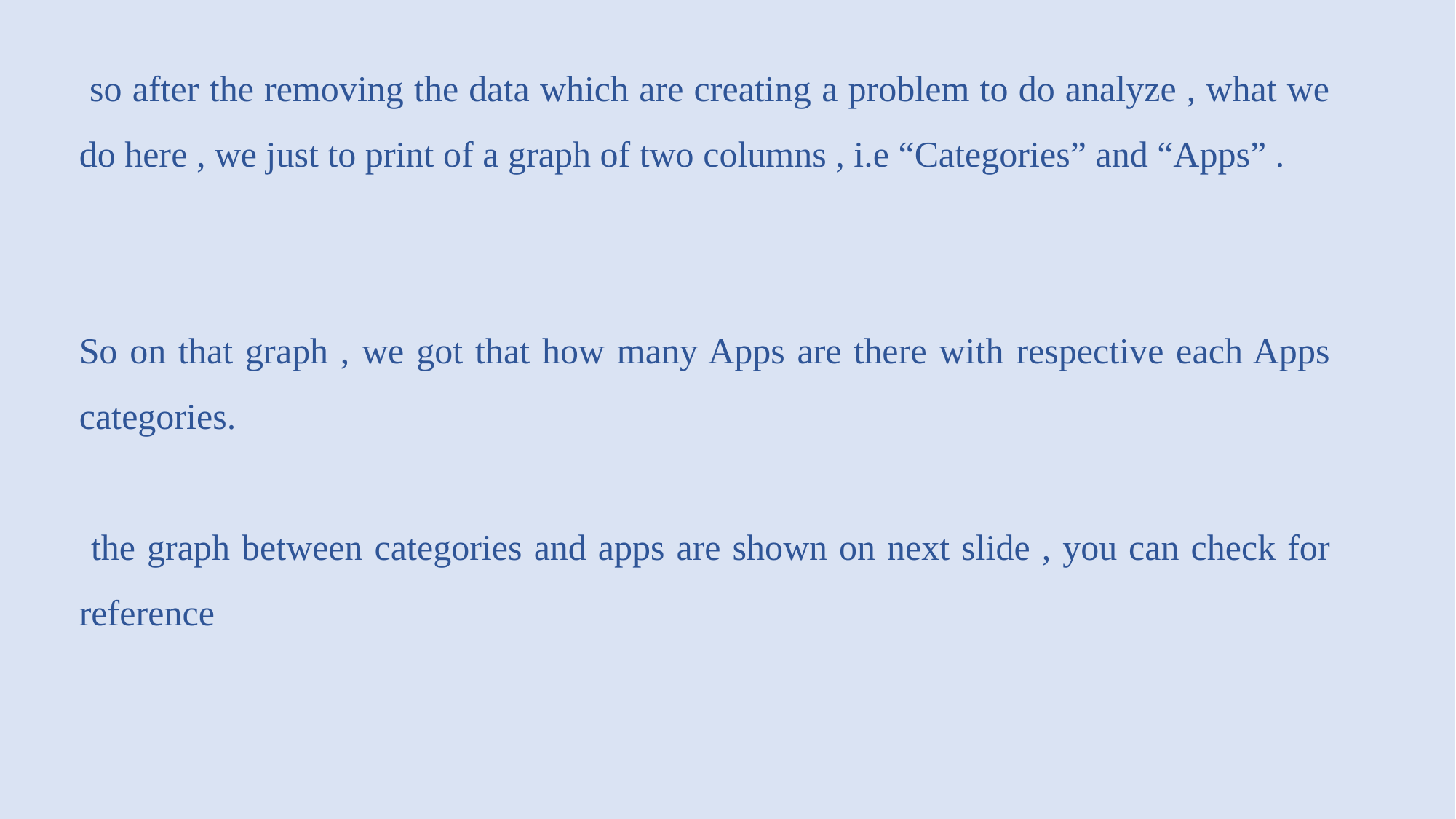

so after the removing the data which are creating a problem to do analyze , what we do here , we just to print of a graph of two columns , i.e “Categories” and “Apps” .

So on that graph , we got that how many Apps are there with respective each Apps categories.

 the graph between categories and apps are shown on next slide , you can check for reference